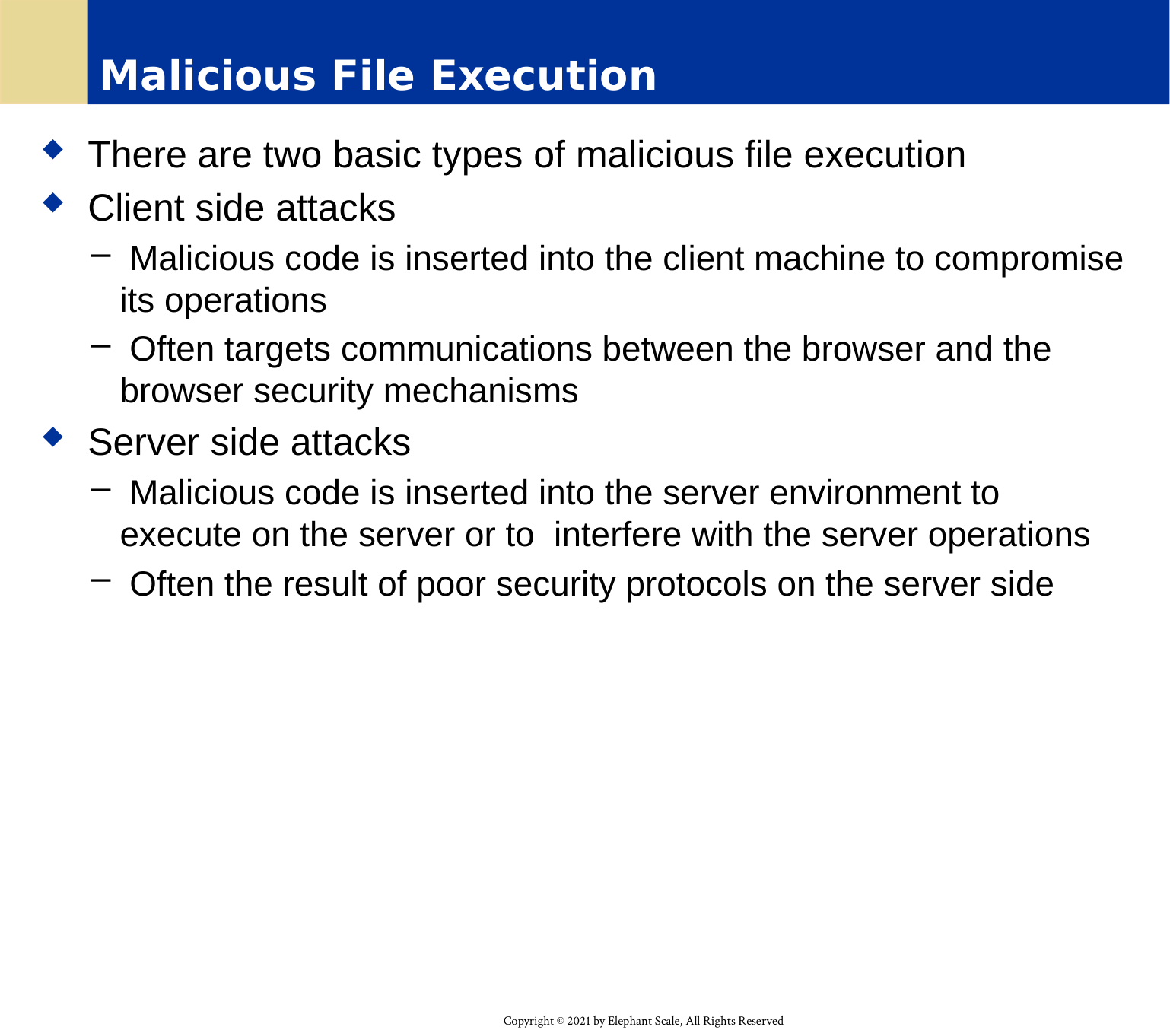

# Malicious File Execution
 There are two basic types of malicious file execution
 Client side attacks
 Malicious code is inserted into the client machine to compromise its operations
 Often targets communications between the browser and the browser security mechanisms
 Server side attacks
 Malicious code is inserted into the server environment to execute on the server or to  interfere with the server operations
 Often the result of poor security protocols on the server side
Copyright © 2021 by Elephant Scale, All Rights Reserved